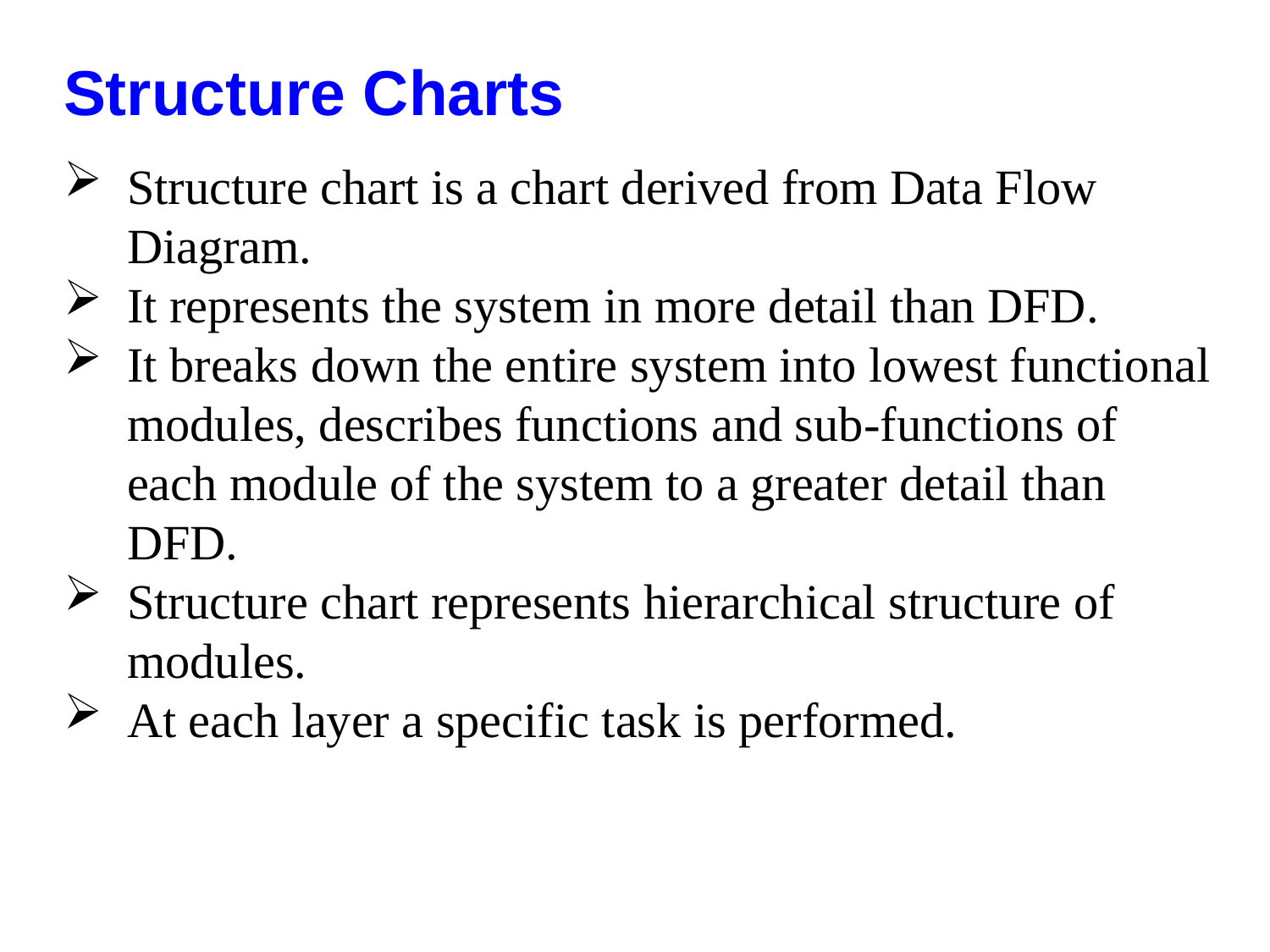

Structure Charts
Structure chart is a chart derived from Data Flow Diagram.
It represents the system in more detail than DFD.
It breaks down the entire system into lowest functional modules, describes functions and sub-functions of each module of the system to a greater detail than DFD.
Structure chart represents hierarchical structure of modules.
At each layer a specific task is performed.